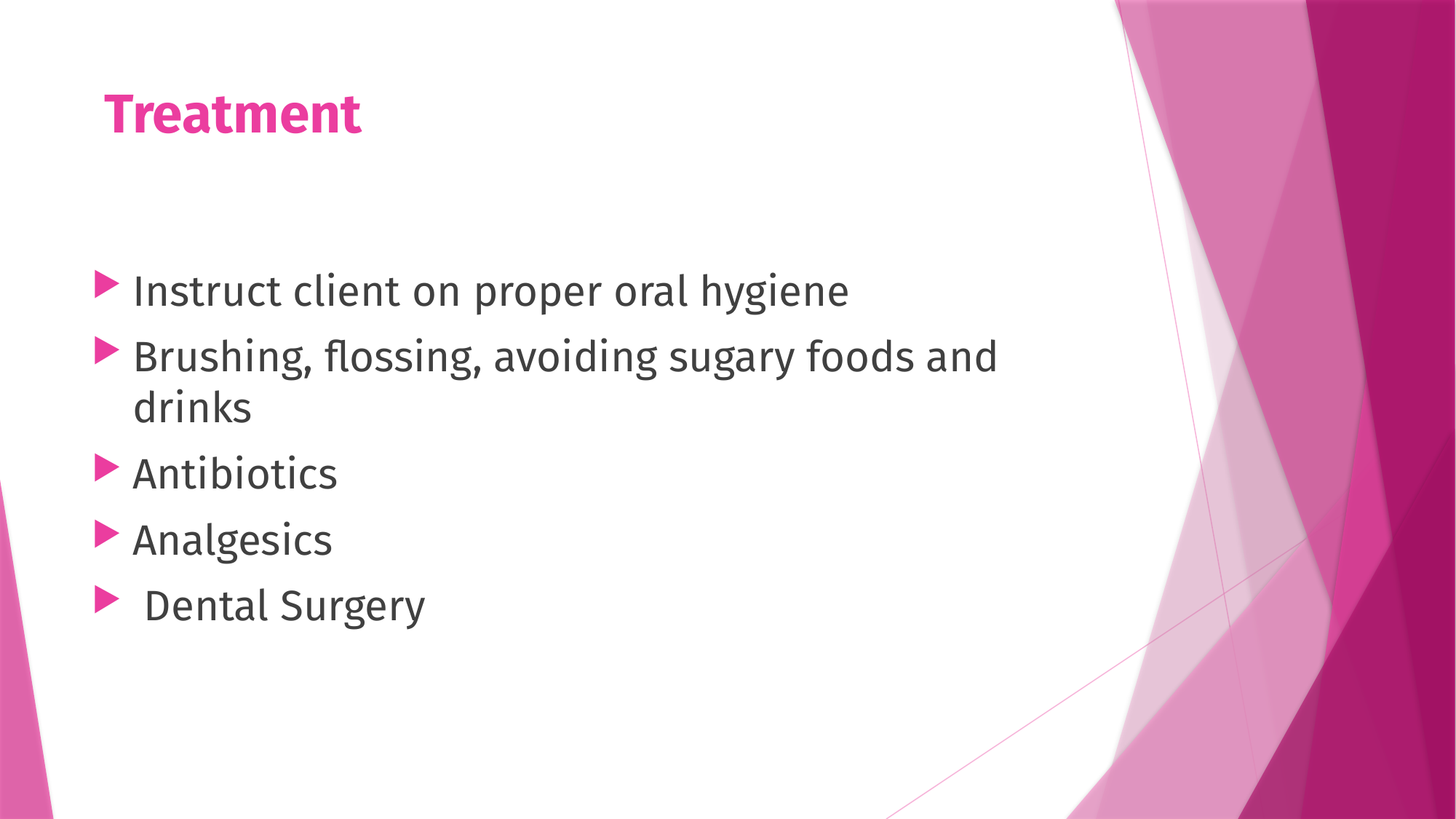

# Treatment
Instruct client on proper oral hygiene
Brushing, flossing, avoiding sugary foods and drinks
Antibiotics
Analgesics
 Dental Surgery